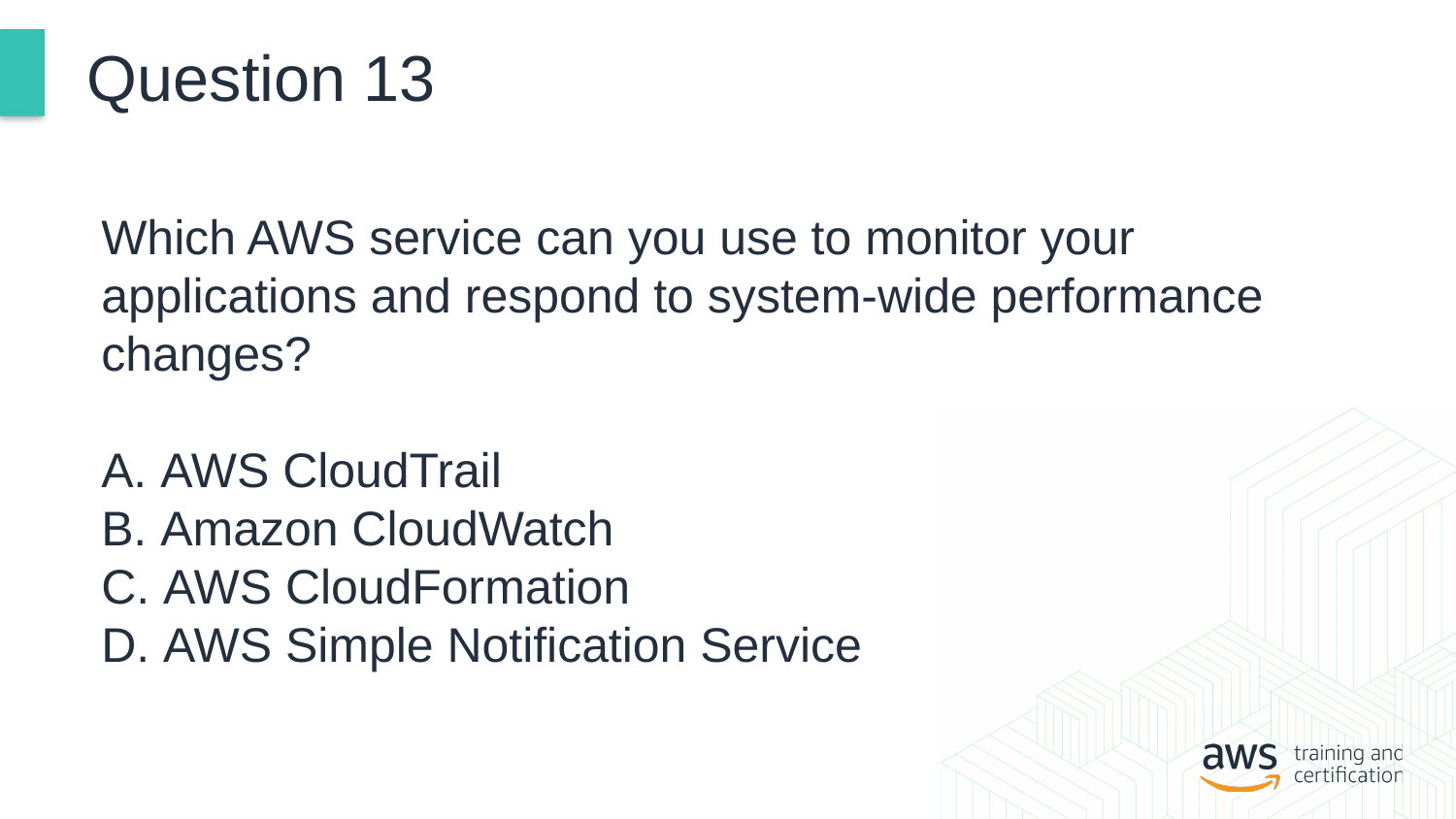

# Question 13
Which AWS service can you use to monitor your applications and respond to system-wide performance changes?

A. AWS CloudTrail
B. Amazon CloudWatch
C. AWS CloudFormation
D. AWS Simple Notification Service